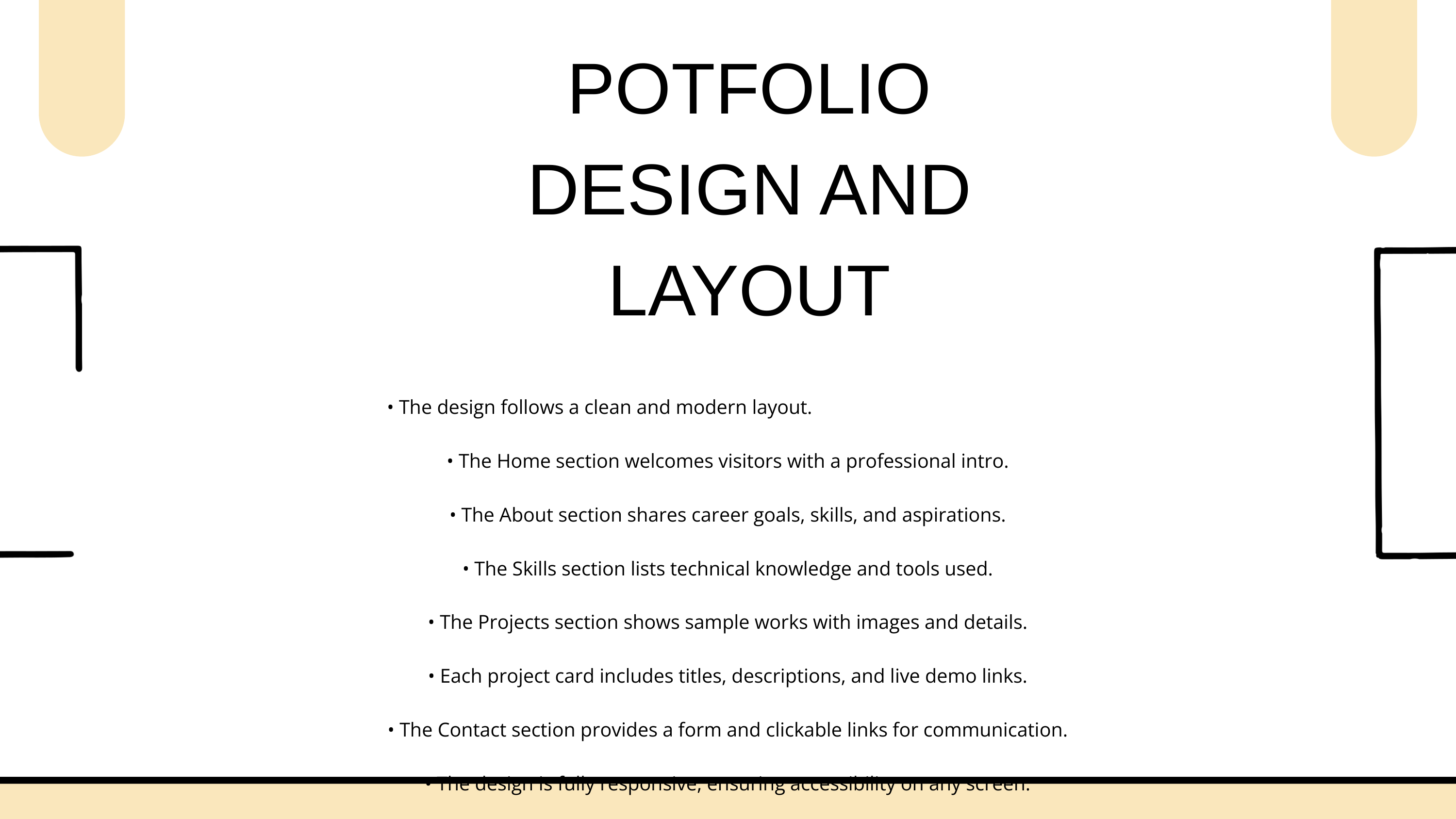

POTFOLIO DESIGN AND LAYOUT

• The design follows a clean and modern layout.
• The Home section welcomes visitors with a professional intro.
• The About section shares career goals, skills, and aspirations.
• The Skills section lists technical knowledge and tools used.
• The Projects section shows sample works with images and details.
• Each project card includes titles, descriptions, and live demo links.
• The Contact section provides a form and clickable links for communication.
• The design is fully responsive, ensuring accessibility on any screen.
• Smooth navigation allows visitors to reach sections easily.
• The layout creates a balanced mix of professionalism and creativity